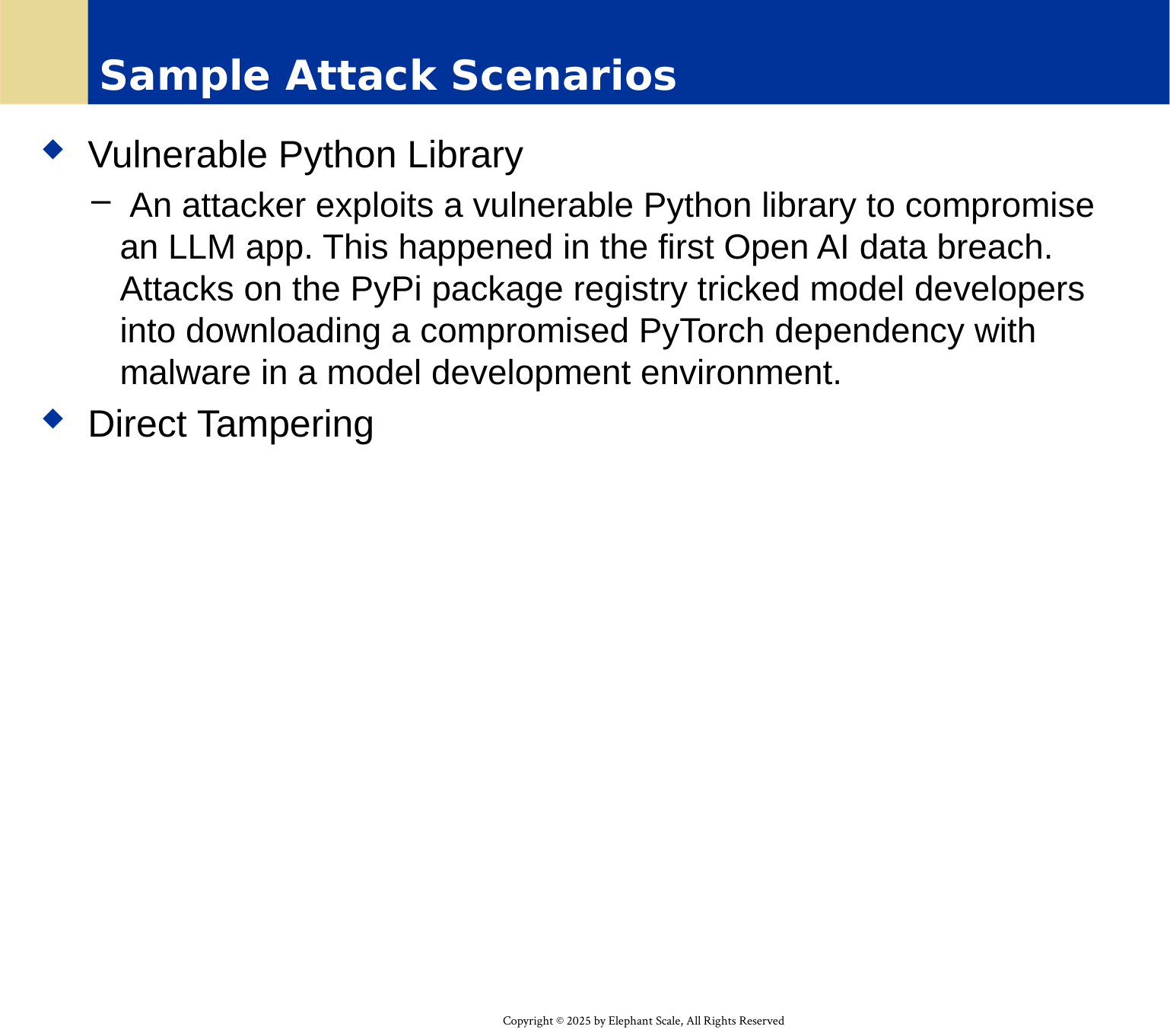

# Sample Attack Scenarios
 Vulnerable Python Library
 An attacker exploits a vulnerable Python library to compromise an LLM app. This happened in the first Open AI data breach. Attacks on the PyPi package registry tricked model developers into downloading a compromised PyTorch dependency with malware in a model development environment.
 Direct Tampering
Copyright © 2025 by Elephant Scale, All Rights Reserved